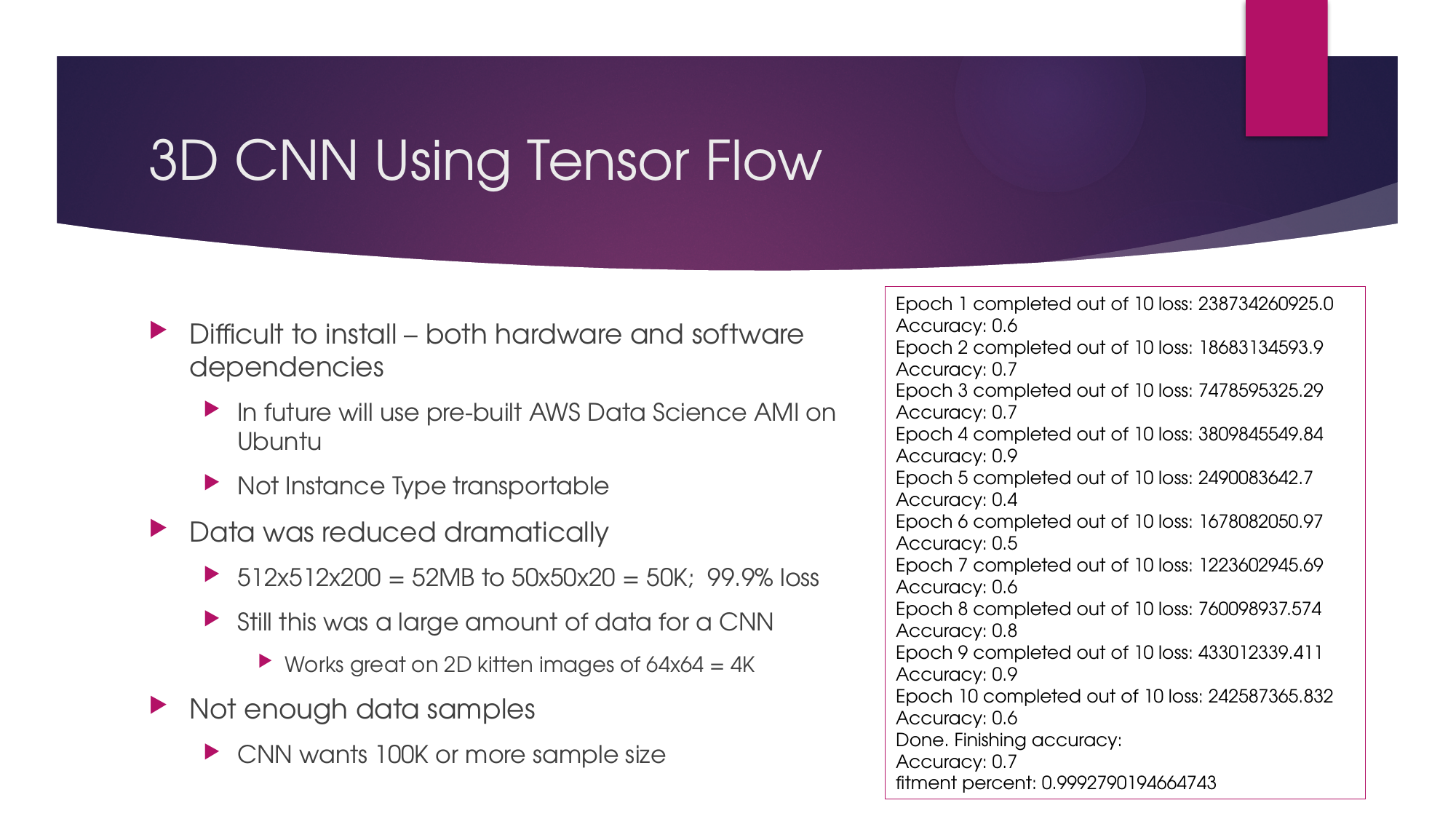

# 3D CNN Using Tensor Flow
Epoch 1 completed out of 10 loss: 238734260925.0
Accuracy: 0.6
Epoch 2 completed out of 10 loss: 18683134593.9
Accuracy: 0.7
Epoch 3 completed out of 10 loss: 7478595325.29
Accuracy: 0.7
Epoch 4 completed out of 10 loss: 3809845549.84
Accuracy: 0.9
Epoch 5 completed out of 10 loss: 2490083642.7
Accuracy: 0.4
Epoch 6 completed out of 10 loss: 1678082050.97
Accuracy: 0.5
Epoch 7 completed out of 10 loss: 1223602945.69
Accuracy: 0.6
Epoch 8 completed out of 10 loss: 760098937.574
Accuracy: 0.8
Epoch 9 completed out of 10 loss: 433012339.411
Accuracy: 0.9
Epoch 10 completed out of 10 loss: 242587365.832
Accuracy: 0.6
Done. Finishing accuracy:
Accuracy: 0.7
fitment percent: 0.9992790194664743
Difficult to install – both hardware and software dependencies
In future will use pre-built AWS Data Science AMI on Ubuntu
Not Instance Type transportable
Data was reduced dramatically
512x512x200 = 52MB to 50x50x20 = 50K;  99.9% loss
Still this was a large amount of data for a CNN
Works great on 2D kitten images of 64x64 = 4K
Not enough data samples
CNN wants 100K or more sample size